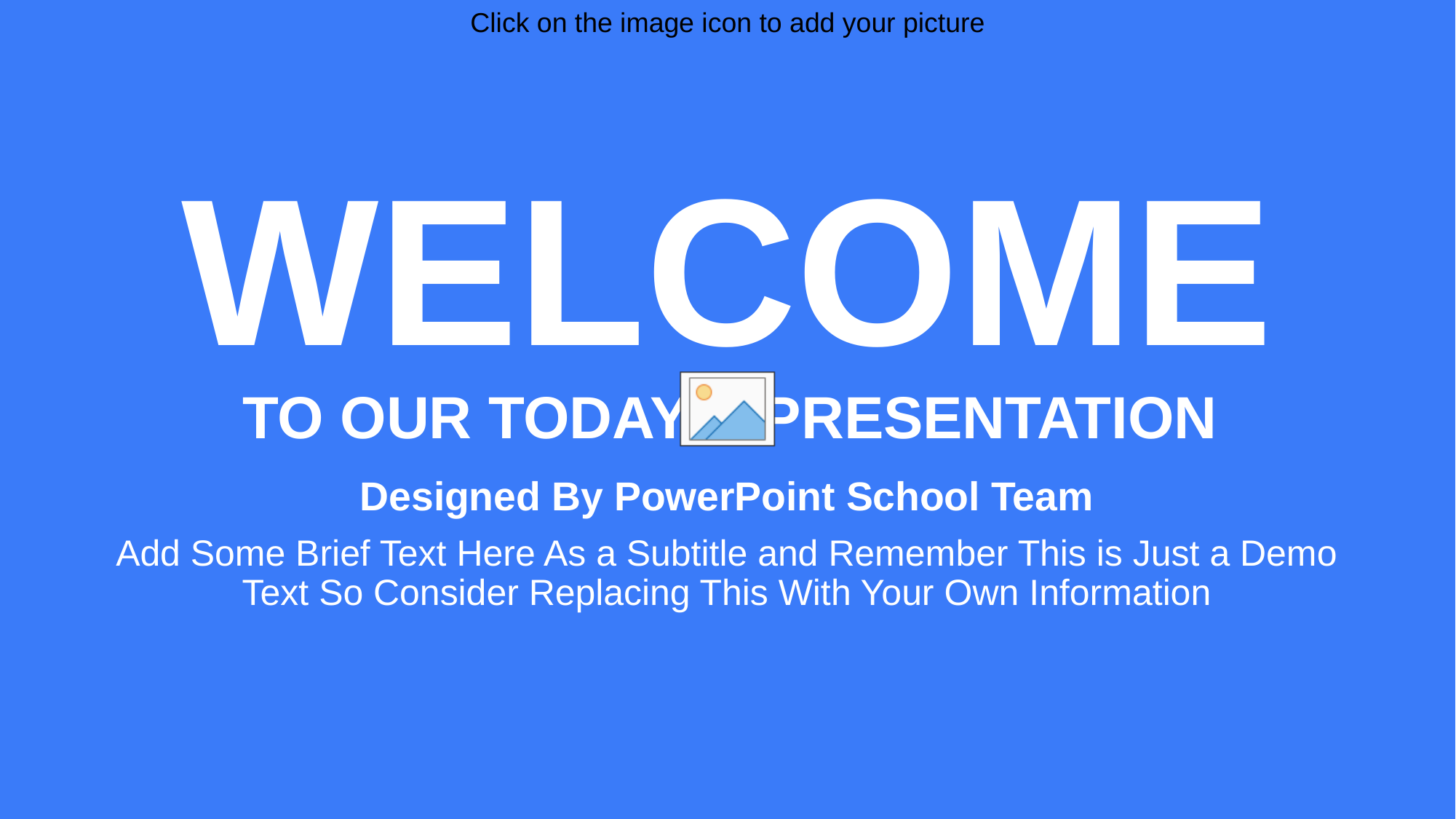

# WELCOME
TO OUR TODAY’S PRESENTATION
Designed By PowerPoint School Team
Add Some Brief Text Here As a Subtitle and Remember This is Just a Demo Text So Consider Replacing This With Your Own Information